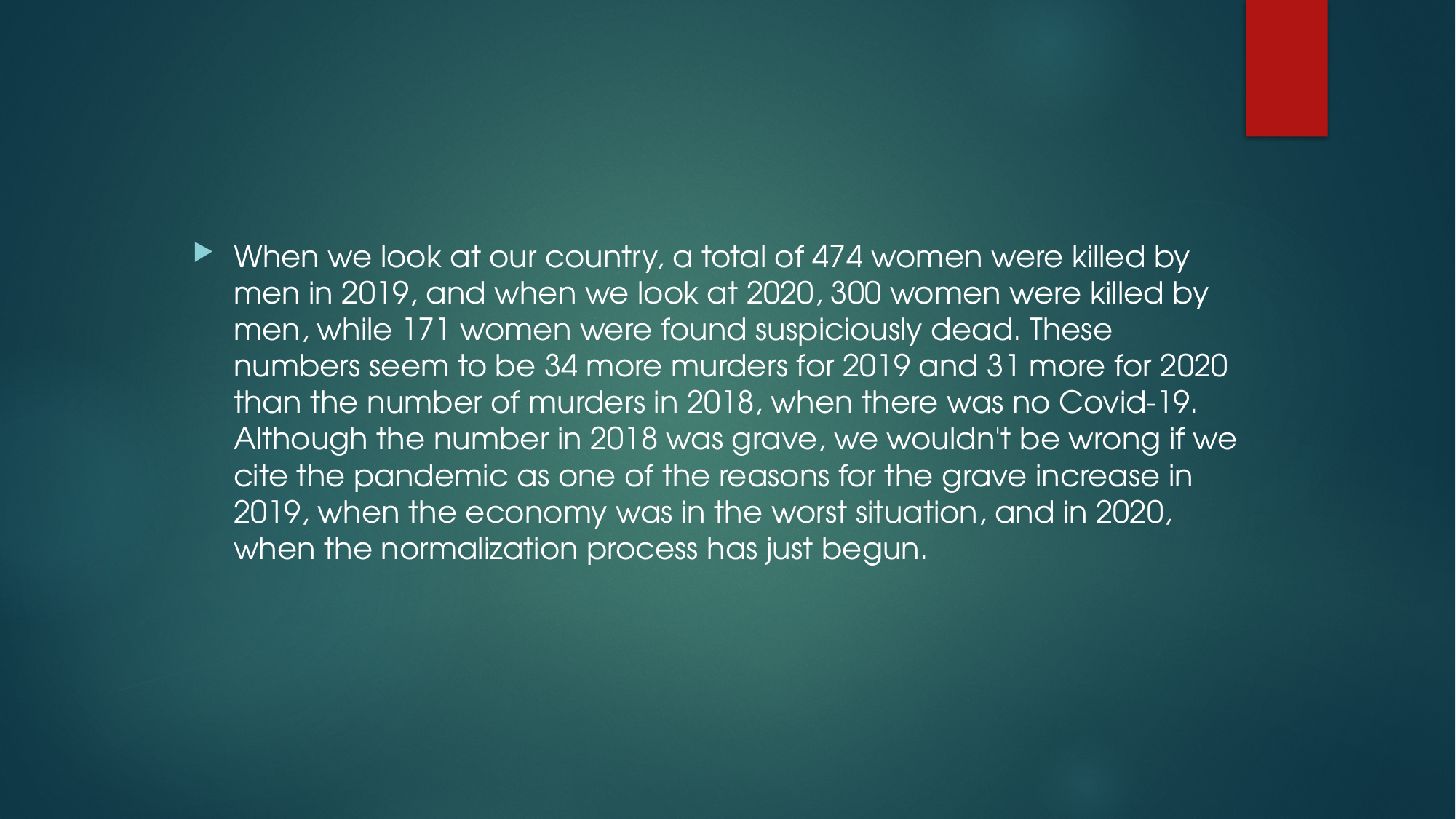

When we look at our country, a total of 474 women were killed by men in 2019, and when we look at 2020, 300 women were killed by men, while 171 women were found suspiciously dead. These numbers seem to be 34 more murders for 2019 and 31 more for 2020 than the number of murders in 2018, when there was no Covid-19. Although the number in 2018 was grave, we wouldn't be wrong if we cite the pandemic as one of the reasons for the grave increase in 2019, when the economy was in the worst situation, and in 2020, when the normalization process has just begun.